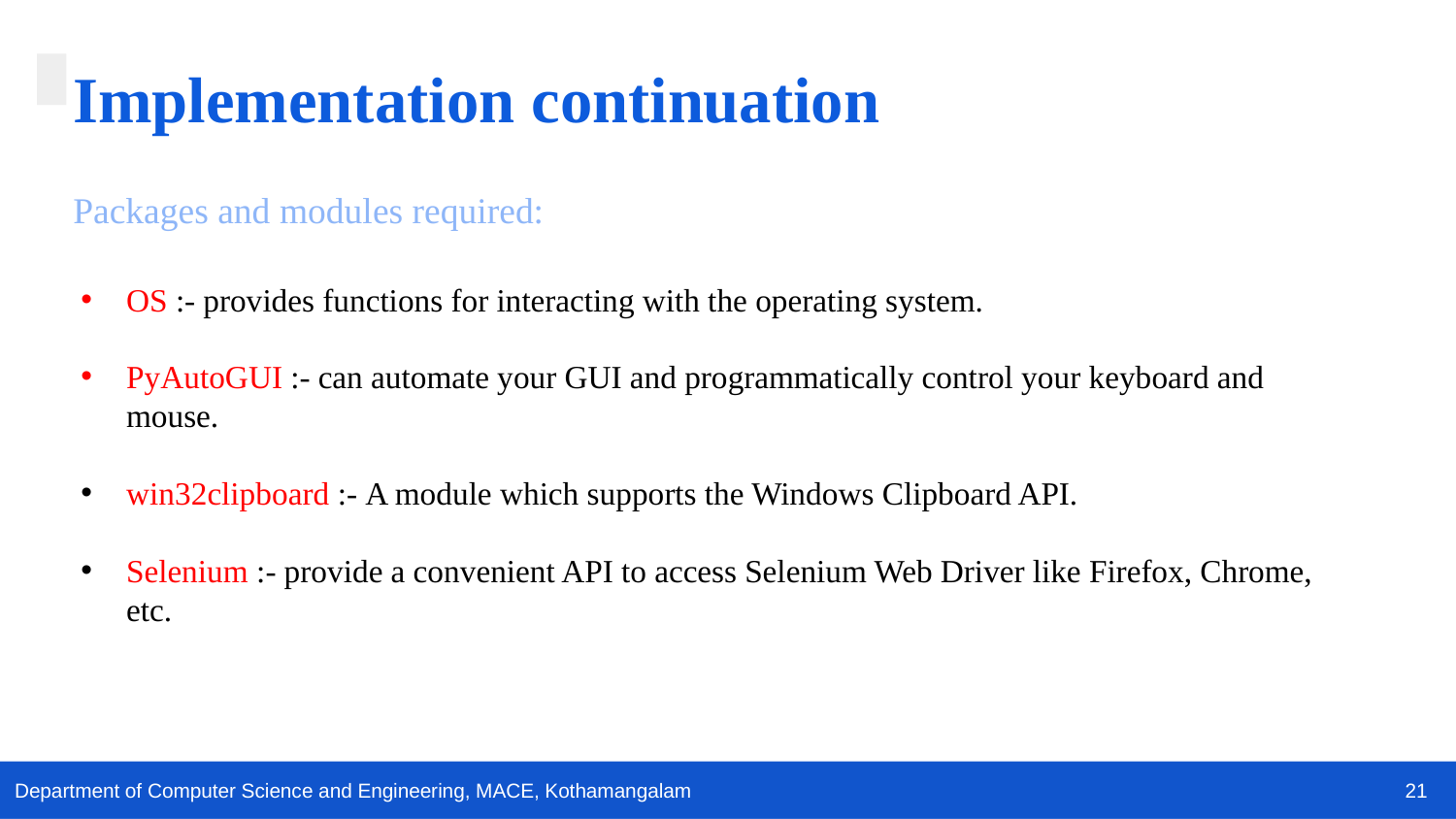

Implementation continuation

Packages and modules required:

OS :- provides functions for interacting with the operating system.

PyAutoGUI :- can automate your GUI and programmatically control your keyboard and mouse.

win32clipboard :- A module which supports the Windows Clipboard API.

Selenium :- provide a convenient API to access Selenium Web Driver like Firefox, Chrome, etc.

21